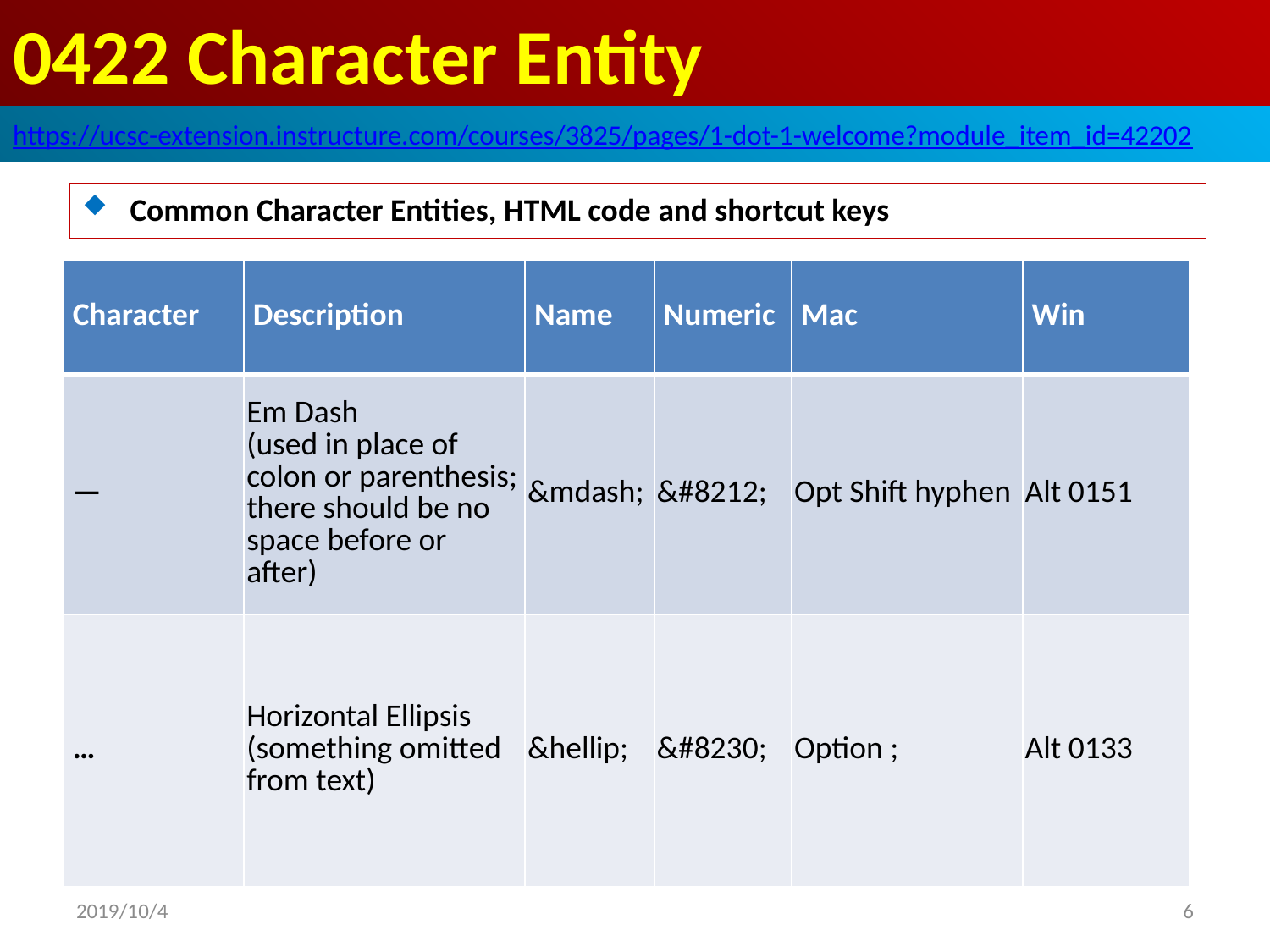

# 0422 Character Entity
https://ucsc-extension.instructure.com/courses/3825/pages/1-dot-1-welcome?module_item_id=42202
Common Character Entities, HTML code and shortcut keys
| Character | Description | Name | Numeric | Mac | Win |
| --- | --- | --- | --- | --- | --- |
| — | Em Dash (used in place of colon or parenthesis; there should be no space before or after) | &mdash; | &#8212; | Opt Shift hyphen | Alt 0151 |
| … | Horizontal Ellipsis (something omitted from text) | &hellip; | &#8230; | Option ; | Alt 0133 |
2019/10/4
6